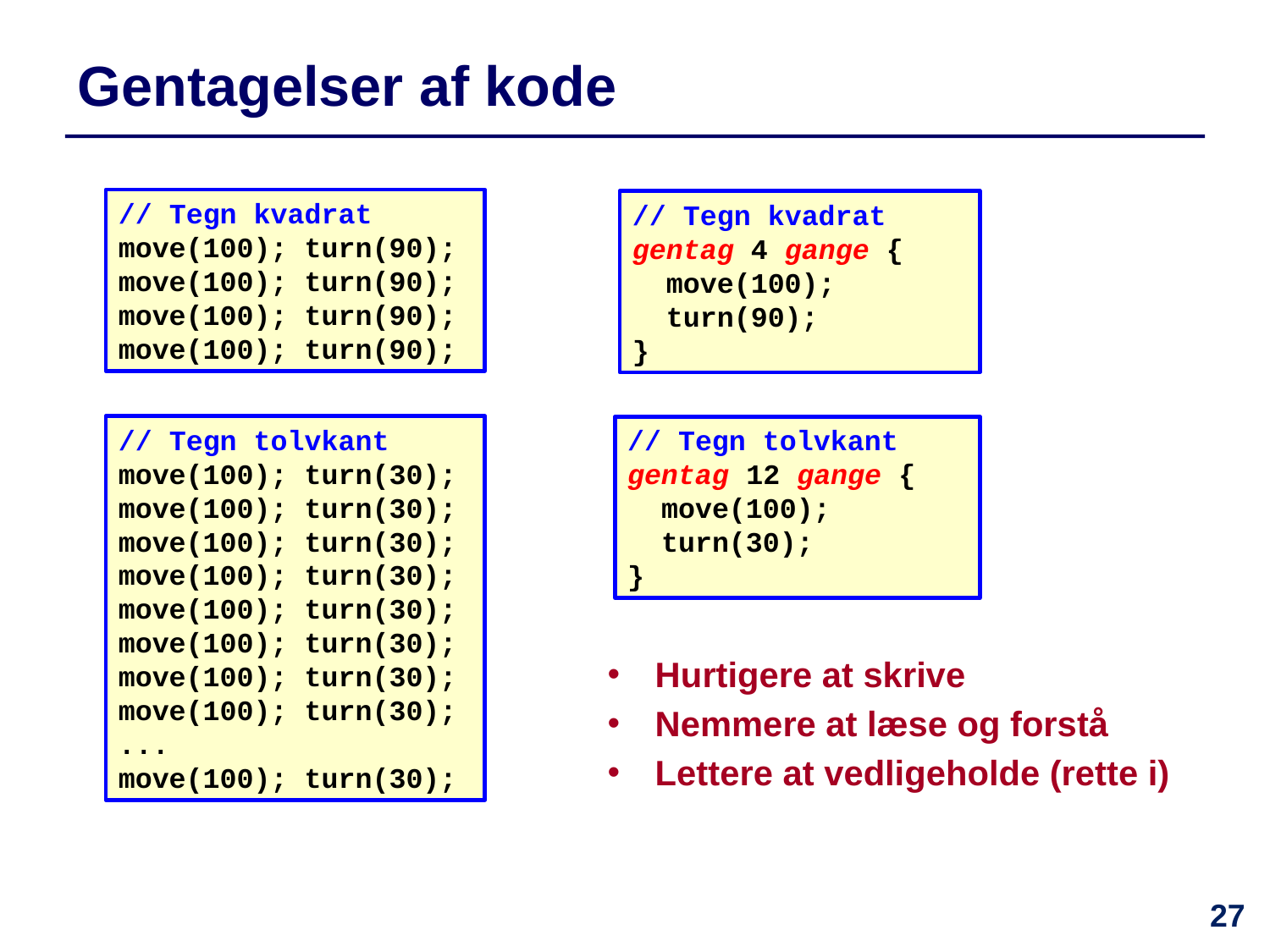

# Gentagelser af kode
// Tegn kvadrat
move(100); turn(90);
move(100); turn(90);
move(100); turn(90);
move(100); turn(90);
// Tegn kvadrat
gentag 4 gange {
  move(100);
  turn(90);
}
// Tegn tolvkant
move(100); turn(30);
move(100); turn(30);
move(100); turn(30);
move(100); turn(30);
move(100); turn(30);
move(100); turn(30);
move(100); turn(30);
move(100); turn(30);
...
move(100); turn(30);
// Tegn tolvkant
gentag 12 gange {
  move(100);
  turn(30);
}
Hurtigere at skrive
Nemmere at læse og forstå
Lettere at vedligeholde (rette i)
27